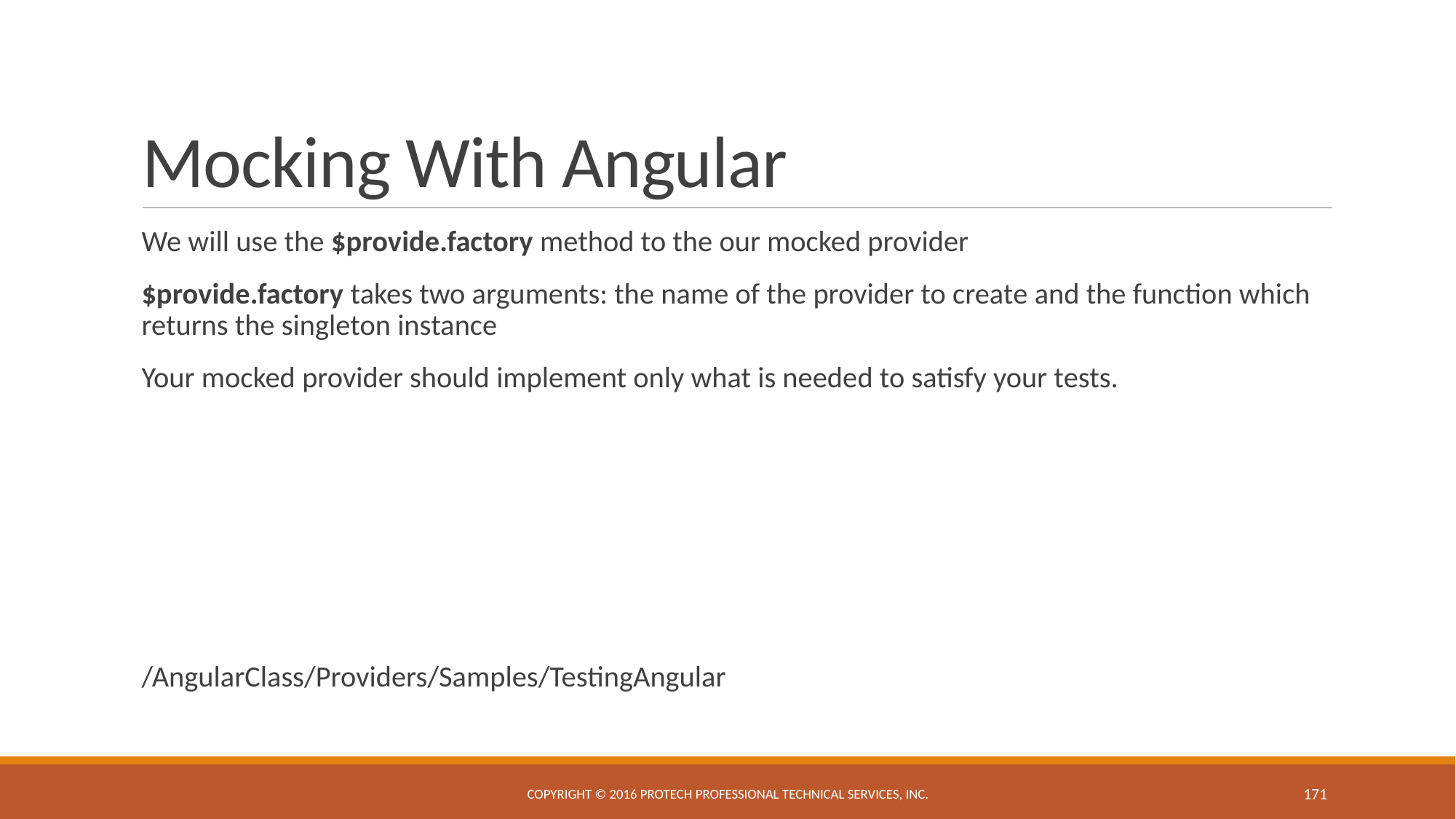

# Mocking With Angular
We will use the $provide.factory method to the our mocked provider
$provide.factory takes two arguments: the name of the provider to create and the function which returns the singleton instance
Your mocked provider should implement only what is needed to satisfy your tests.

/AngularClass/Providers/Samples/TestingAngular
Copyright © 2016 ProTech Professional Technical Services, Inc.
171